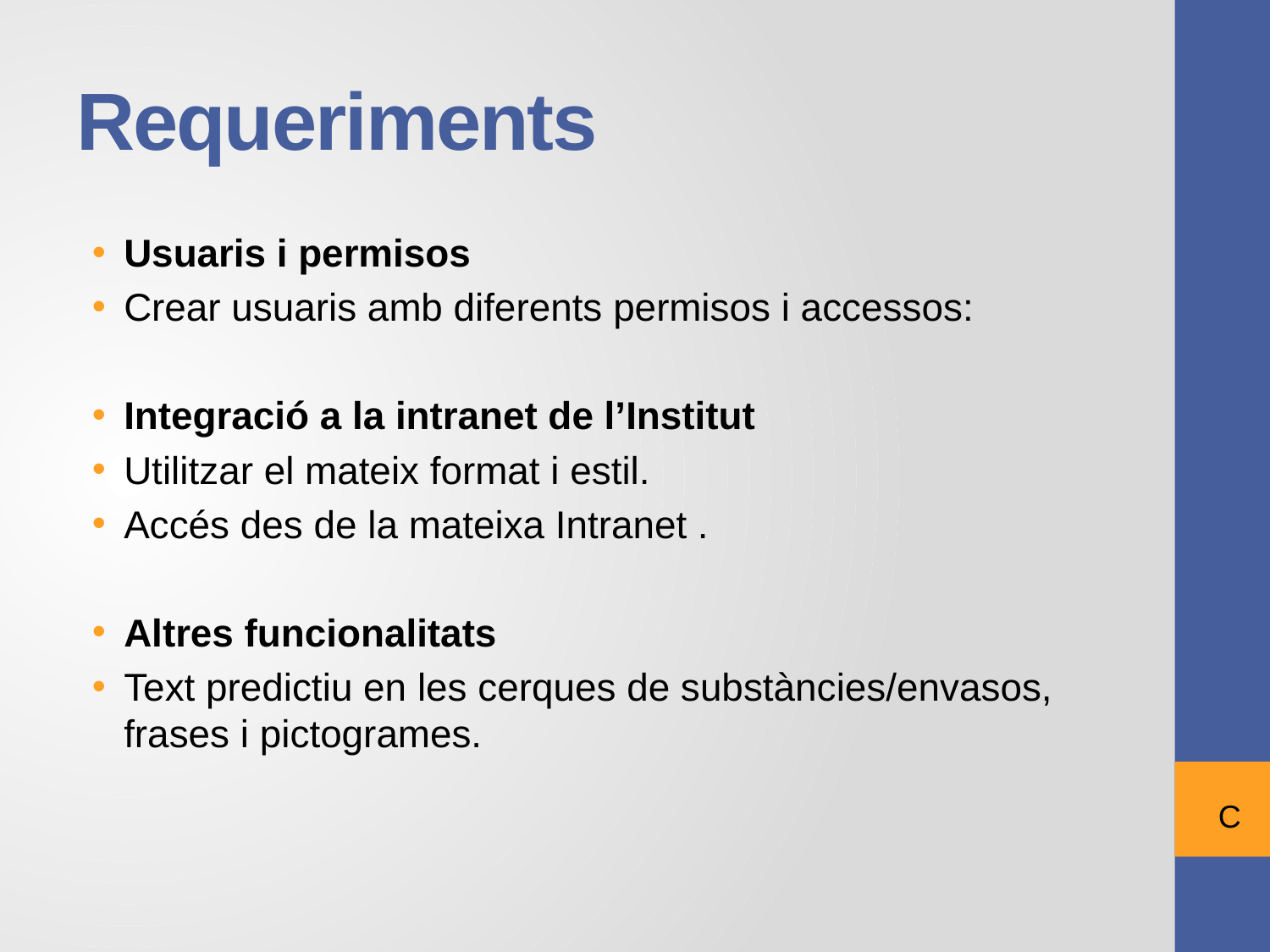

# Requeriments
Usuaris i permisos
Crear usuaris amb diferents permisos i accessos:

Integració a la intranet de l’Institut
Utilitzar el mateix format i estil.
Accés des de la mateixa Intranet .

Altres funcionalitats
Text predictiu en les cerques de substàncies/envasos, frases i pictogrames.

C